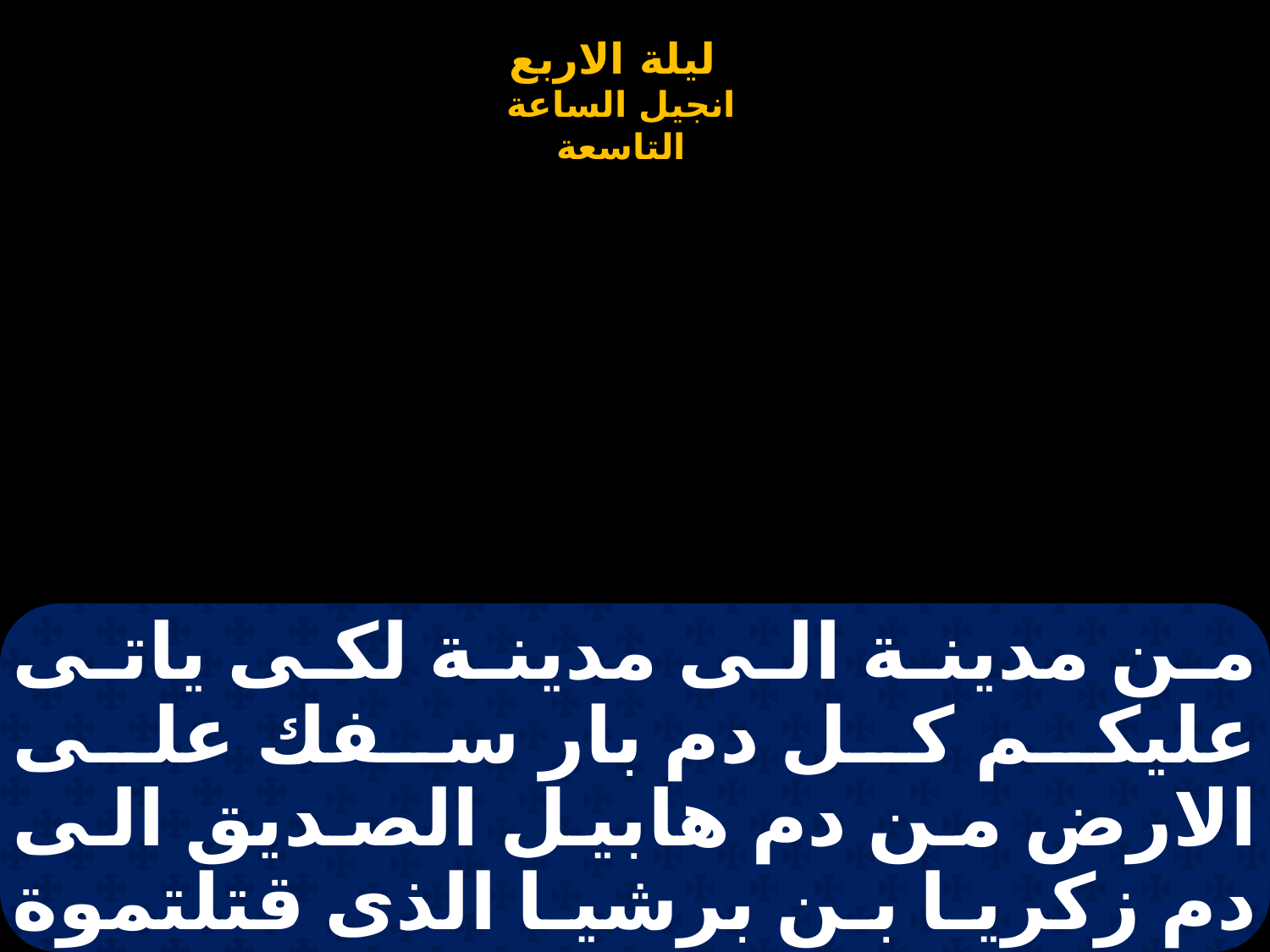

# من مدينة الى مدينة لكى ياتى عليكم كل دم بار سفك على الارض من دم هابيل الصديق الى دم زكريا بن برشيا الذى قتلتموة بين الهيكل والمدبح الحق اقول لكم ان هذة كلها ستاتى علي هذا الجيل .